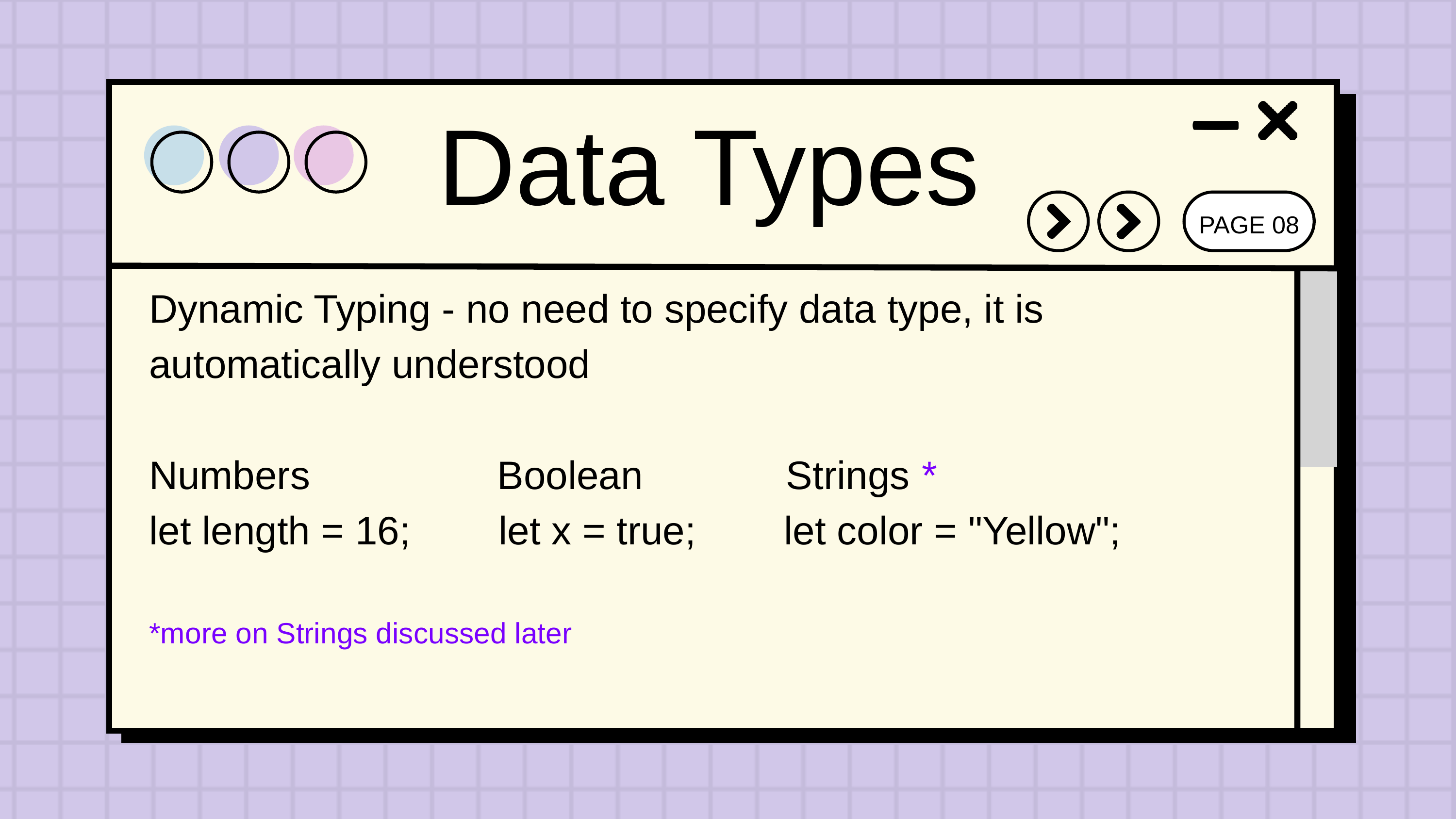

Data Types

PAGE 08

Dynamic Typing - no need to specify data type, it is automatically understood

Numbers                 Boolean             Strings *
let length = 16;        let x = true;        let color = "Yellow";

*more on Strings discussed later